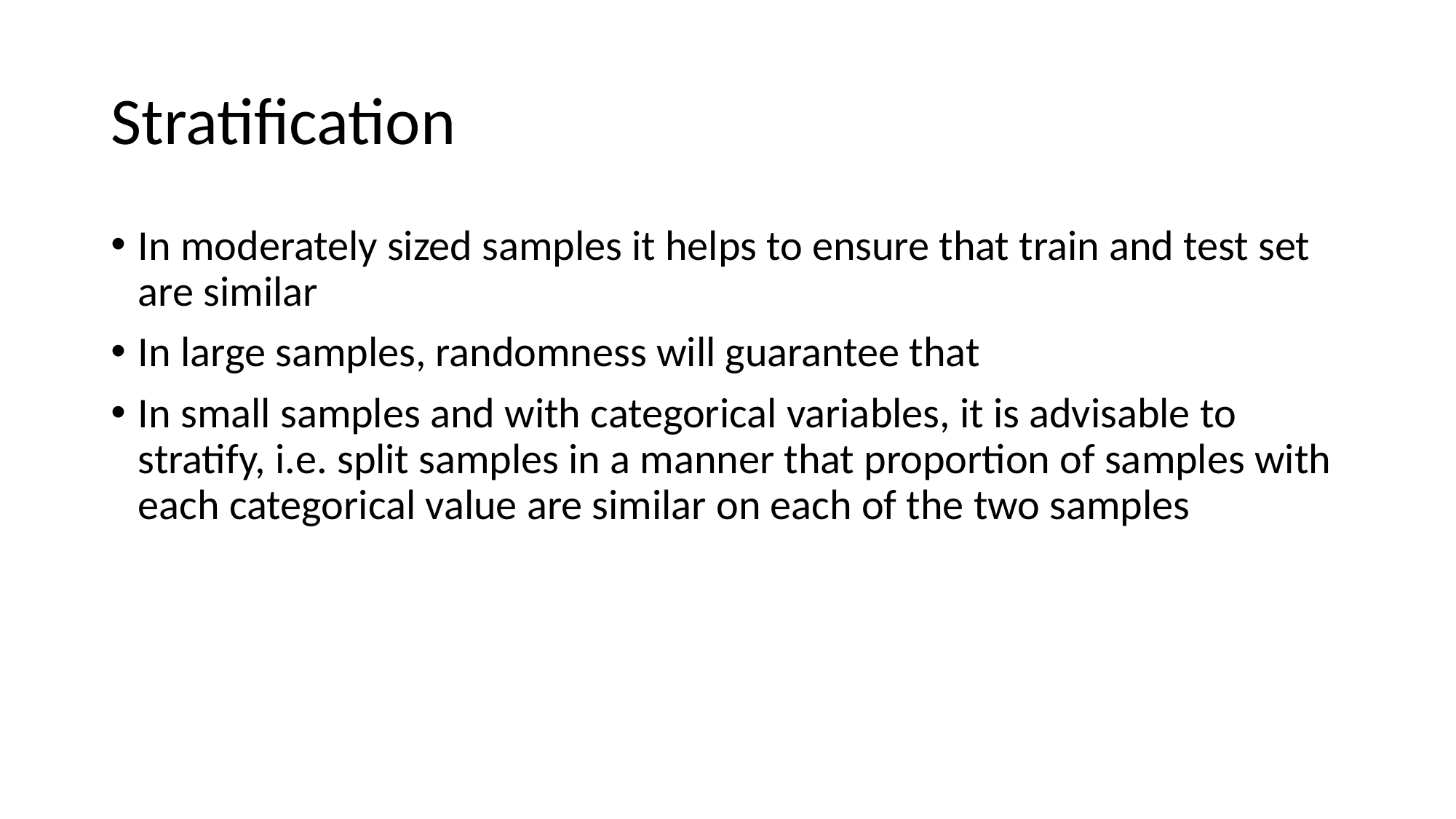

# Stratification
In moderately sized samples it helps to ensure that train and test set are similar
In large samples, randomness will guarantee that
In small samples and with categorical variables, it is advisable to stratify, i.e. split samples in a manner that proportion of samples with each categorical value are similar on each of the two samples